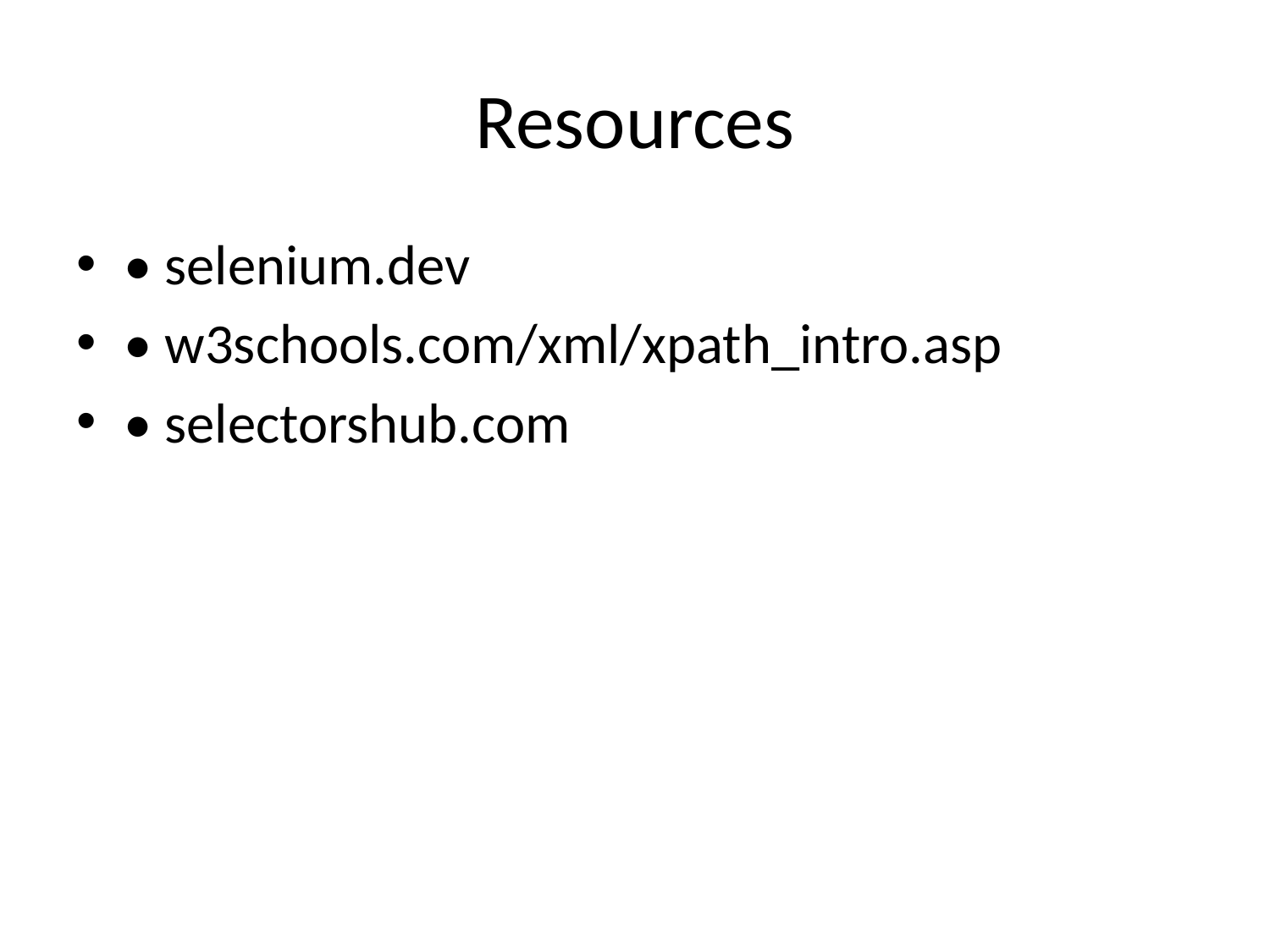

# Resources
• selenium.dev
• w3schools.com/xml/xpath_intro.asp
• selectorshub.com